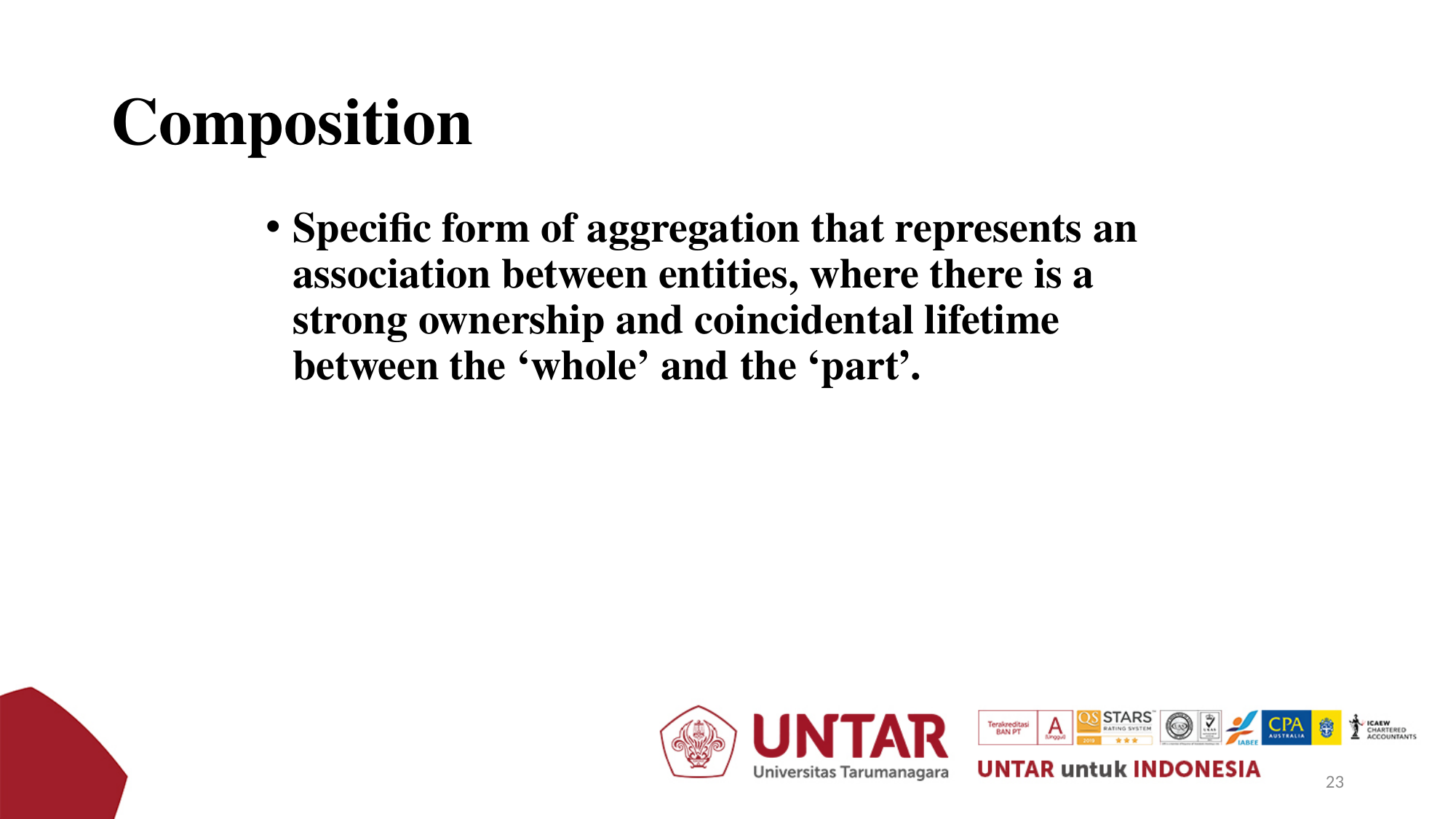

# Composition
Specific form of aggregation that represents an association between entities, where there is a strong ownership and coincidental lifetime between the ‘whole’ and the ‘part’.
23